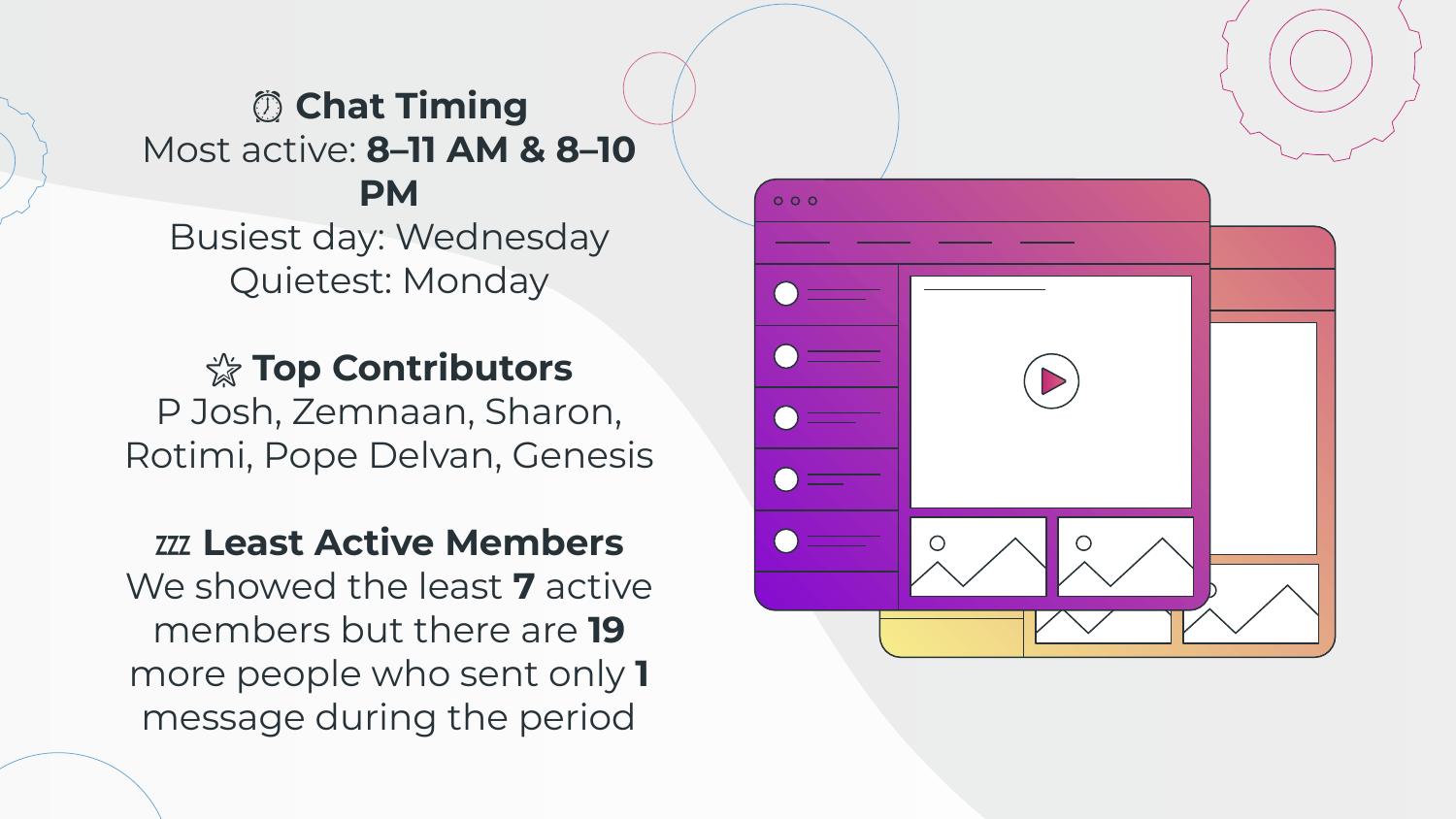

# ⏰ Chat Timing Most active: 8–11 AM & 8–10 PM Busiest day: Wednesday Quietest: Monday 🌟 Top Contributors P Josh, Zemnaan, Sharon, Rotimi, Pope Delvan, Genesis 💤 Least Active Members We showed the least 7 active members but there are 19 more people who sent only 1 message during the period